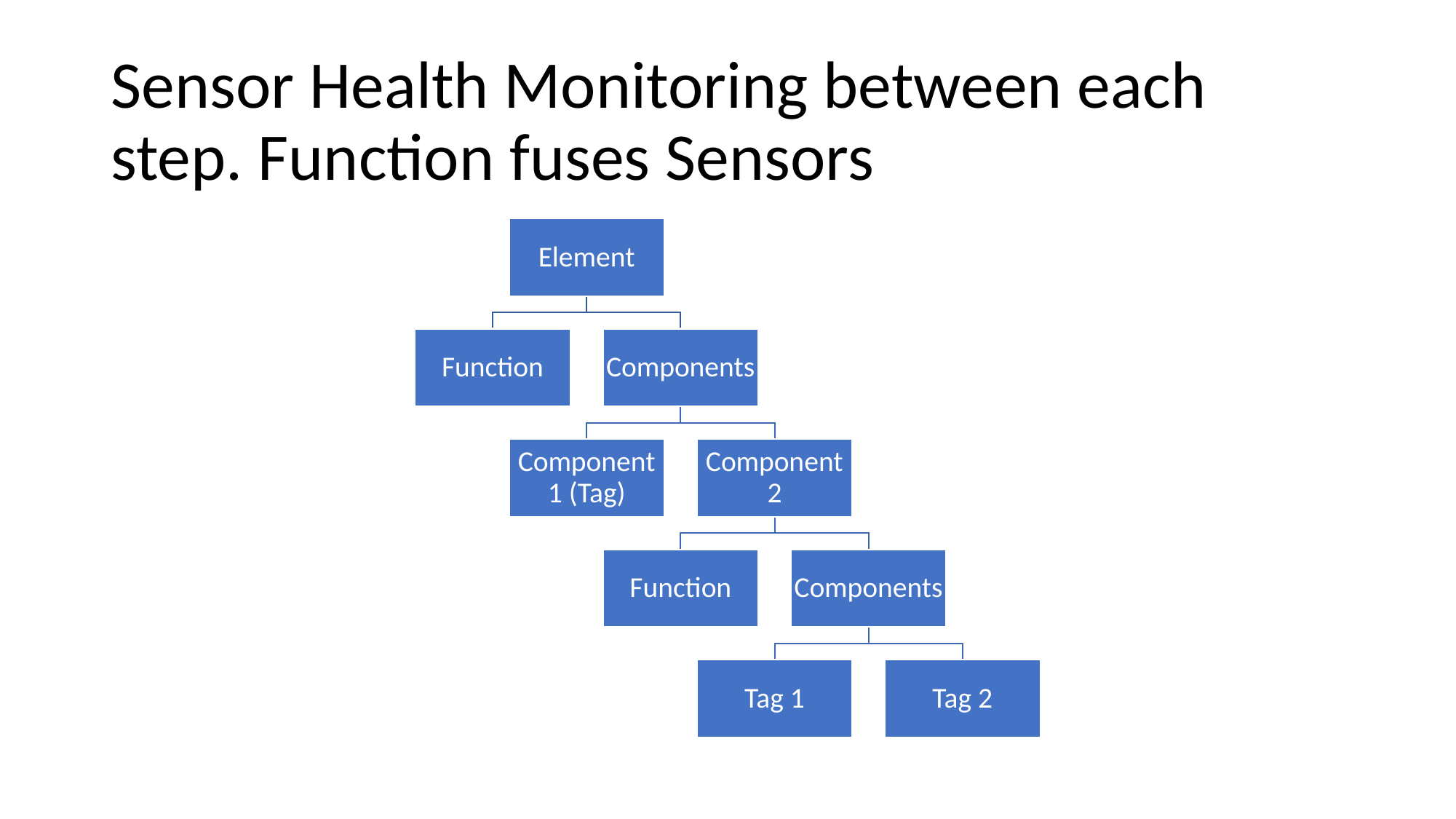

# Sensor Health Monitoring between each step. Function fuses Sensors
Element
Function
Components
Component 1 (Tag)
Component 2
Function
Components
Tag 1
Tag 2